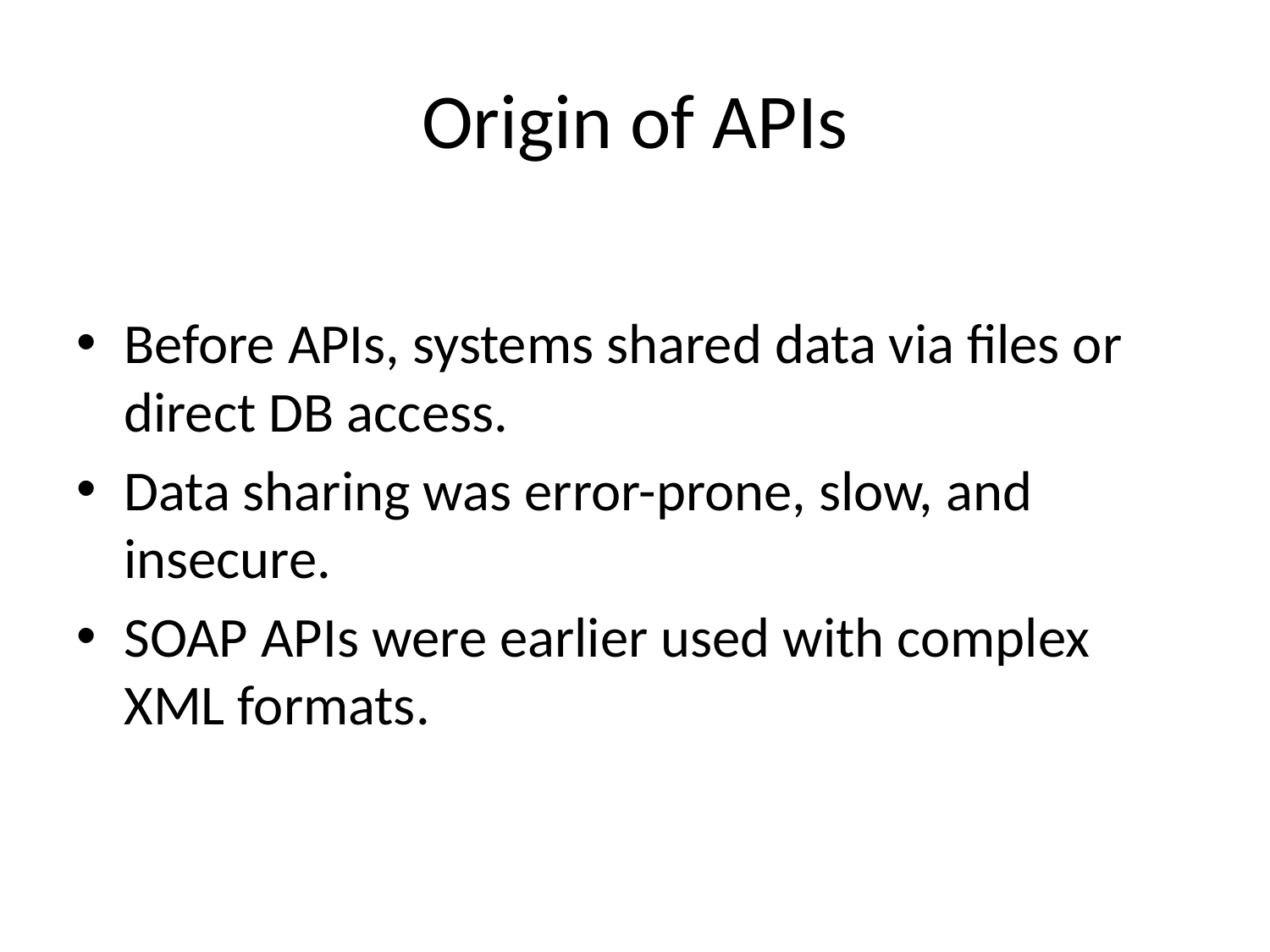

# Origin of APIs

Before APIs, systems shared data via files or direct DB access.
Data sharing was error-prone, slow, and insecure.
SOAP APIs were earlier used with complex XML formats.